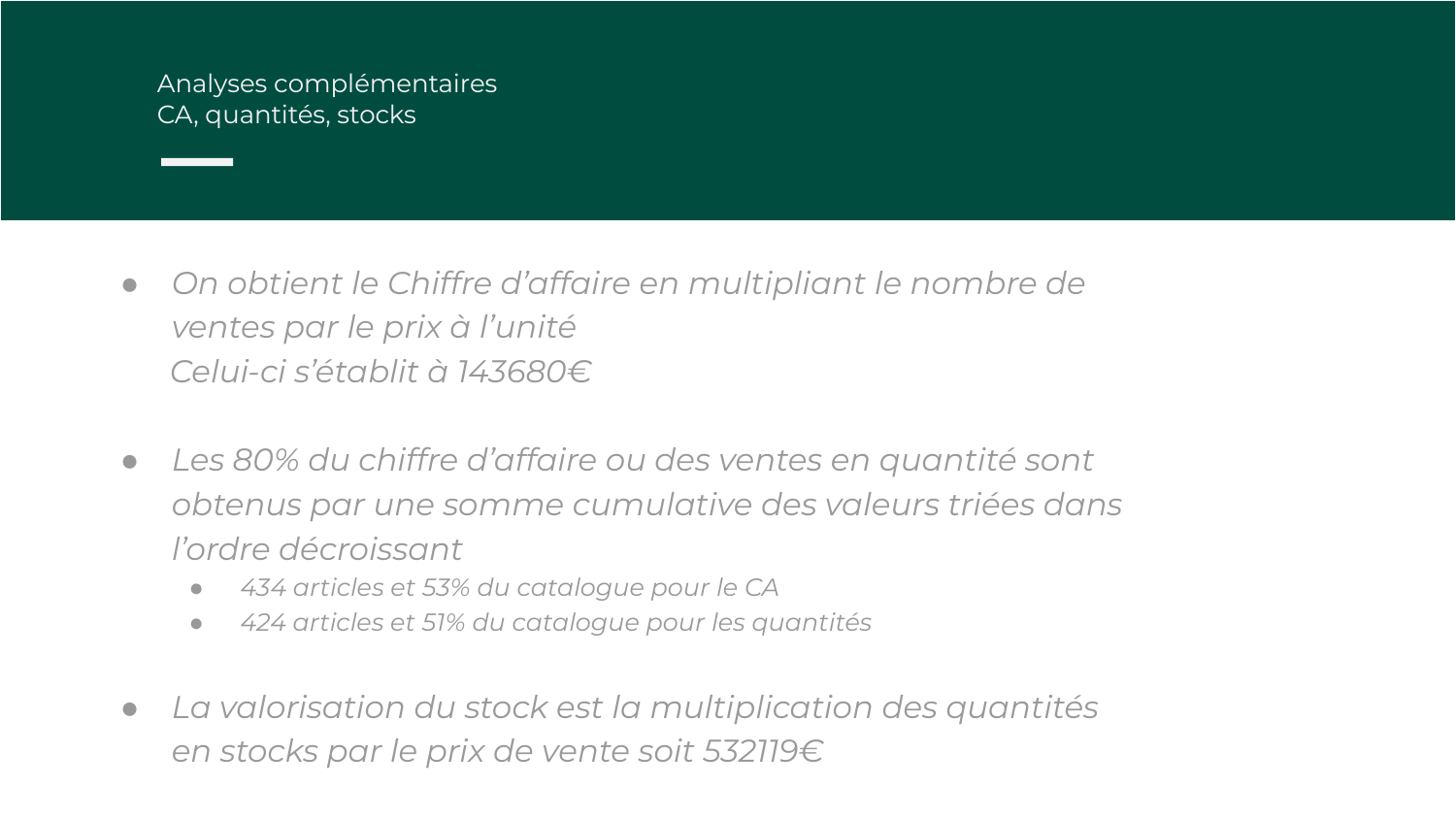

Analyses complémentaires
CA, quantités, stocks

On obtient le Chiffre d’affaire en multipliant le nombre de ventes par le prix à l’unité
      Celui-ci s’établit à 143680€

Les 80% du chiffre d’affaire ou des ventes en quantité sont obtenus par une somme cumulative des valeurs triées dans l’ordre décroissant
434 articles et 53% du catalogue pour le CA
424 articles et 51% du catalogue pour les quantités

La valorisation du stock est la multiplication des quantités en stocks par le prix de vente soit 532119€